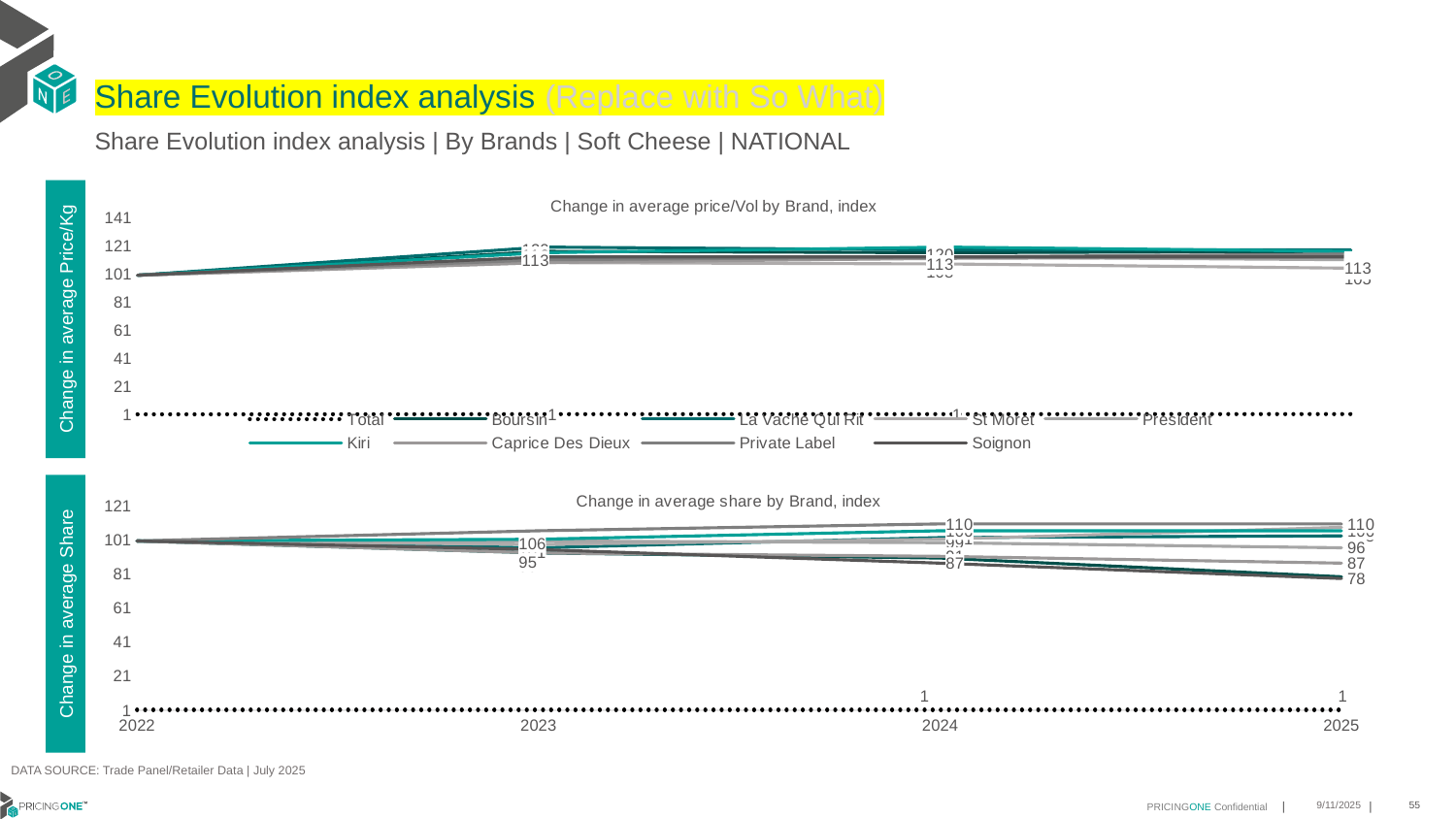

# Share Evolution index analysis (Replace with So What)
Share Evolution index analysis | By Brands | Soft Cheese | NATIONAL

### Chart: Change in average price/Vol by Brand, index

| Category | Total | Boursin | La Vache Qui Rit | St Moret | President | Kiri | Caprice Des Dieux | Private Label | Soignon |
|---|---|---|---|---|---|---|---|---|---|
| 2022 | 1.0 | 100.0 | 100.0 | 100.0 | 100.0 | 100.0 | 100.0 | 100.0 | 100.0 |
| 2023 | 1.1166087729218839 | 117.0 | 120.0 | 109.0 | 112.0 | 116.0 | 109.0 | 111.0 | 113.0 |
| 2024 | 1.1225765409160675 | 116.0 | 118.0 | 108.0 | 113.0 | 120.0 | 112.0 | 113.0 | 113.0 |
| 2025 | 1.1371071976734792 | 117.0 | 118.0 | 105.0 | 111.0 | 117.0 | 113.0 | 115.0 | 113.0 |
Change in average Price/Kg

### Chart: Change in average share by Brand, index

| Category | Total | Boursin | La Vache Qui Rit | St Moret | President | Kiri | Caprice Des Dieux | Private Label | Soignon |
|---|---|---|---|---|---|---|---|---|---|
| 2022 | 1.0 | 100.0 | 100.0 | 100.0 | 100.0 | 100.0 | 100.0 | 100.0 | 100.0 |
| 2023 | 1.0 | 93.0 | 96.0 | 98.0 | 100.0 | 101.0 | 93.0 | 106.0 | 95.0 |
| 2024 | 1.0 | 90.0 | 102.0 | 101.0 | 99.0 | 106.0 | 91.0 | 110.0 | 87.0 |
| 2025 | 1.0 | 79.0 | 103.0 | 108.0 | 96.0 | 106.0 | 87.0 | 110.0 | 78.0 |
Change in average Share
DATA SOURCE: Trade Panel/Retailer Data | July 2025

9/11/2025
55